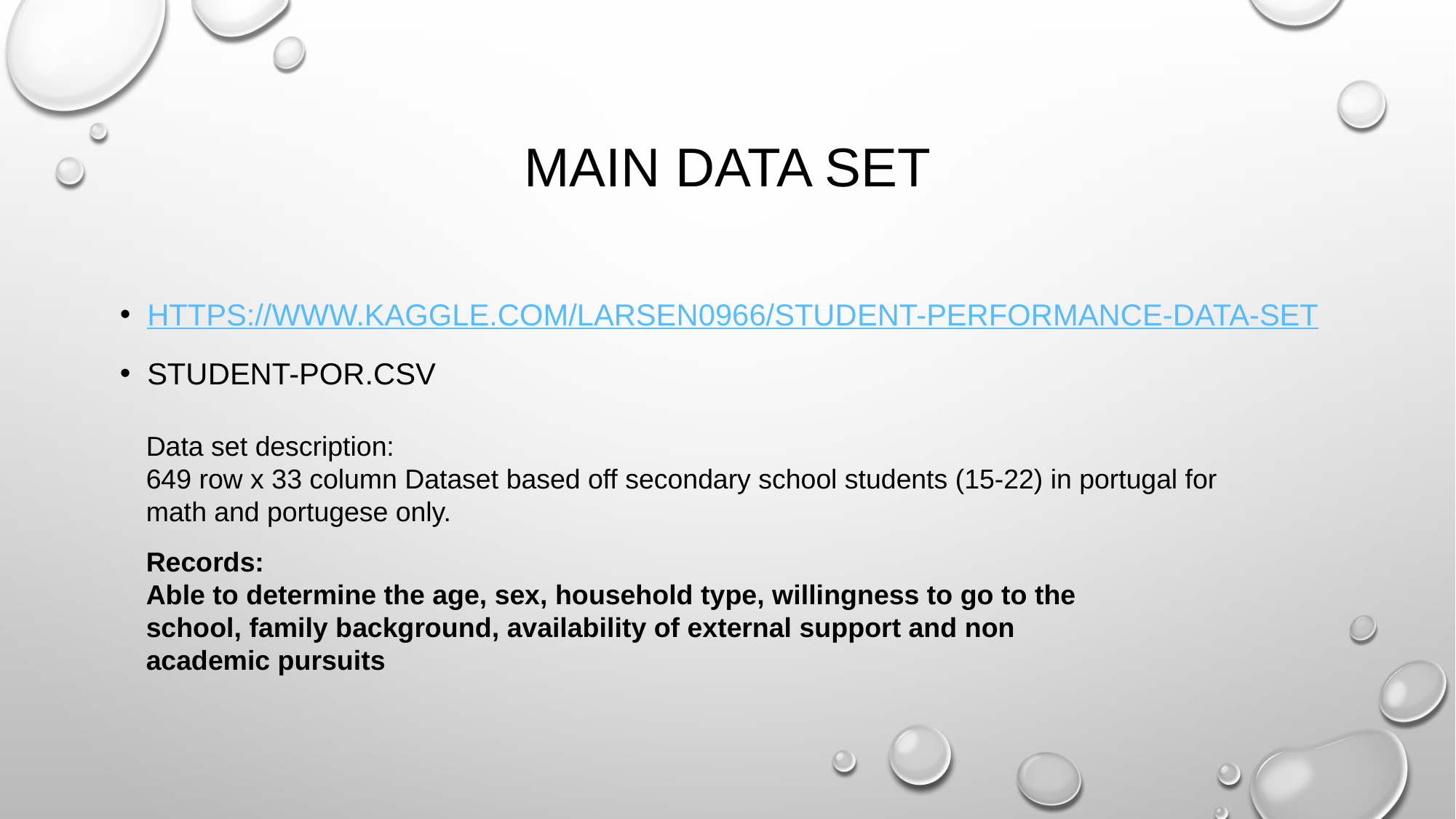

# Main data set
https://www.kaggle.com/larsen0966/student-performance-data-set
Student-por.csv

Data set description:
649 row x 33 column Dataset based off secondary school students (15-22) in portugal for math and portugese only.
Records:
Able to determine the age, sex, household type, willingness to go to the school, family background, availability of external support and non academic pursuits